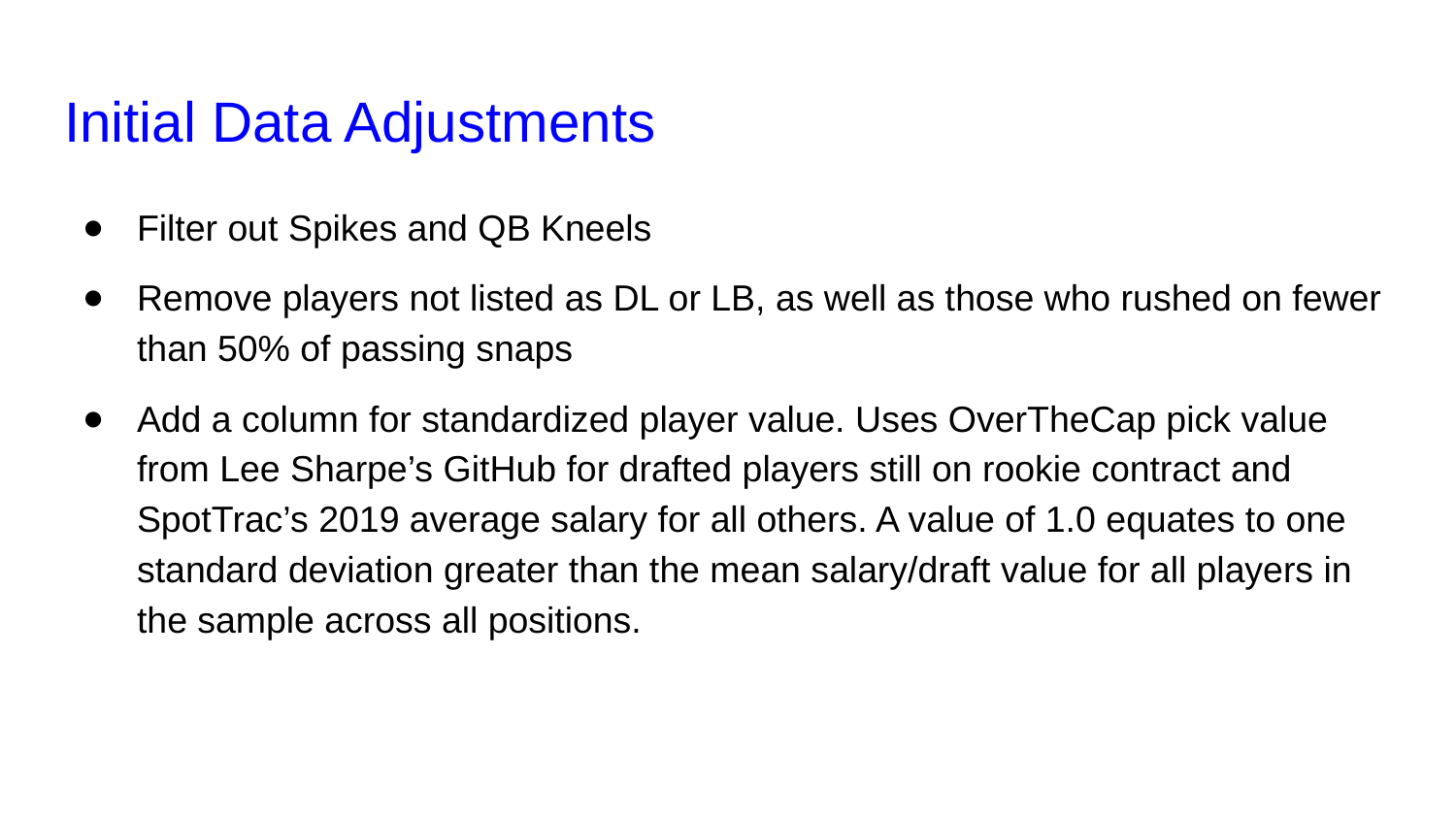

# Initial Data Adjustments

Filter out Spikes and QB Kneels
Remove players not listed as DL or LB, as well as those who rushed on fewer than 50% of passing snaps
Add a column for standardized player value. Uses OverTheCap pick value from Lee Sharpe’s GitHub for drafted players still on rookie contract and SpotTrac’s 2019 average salary for all others. A value of 1.0 equates to one standard deviation greater than the mean salary/draft value for all players in the sample across all positions.